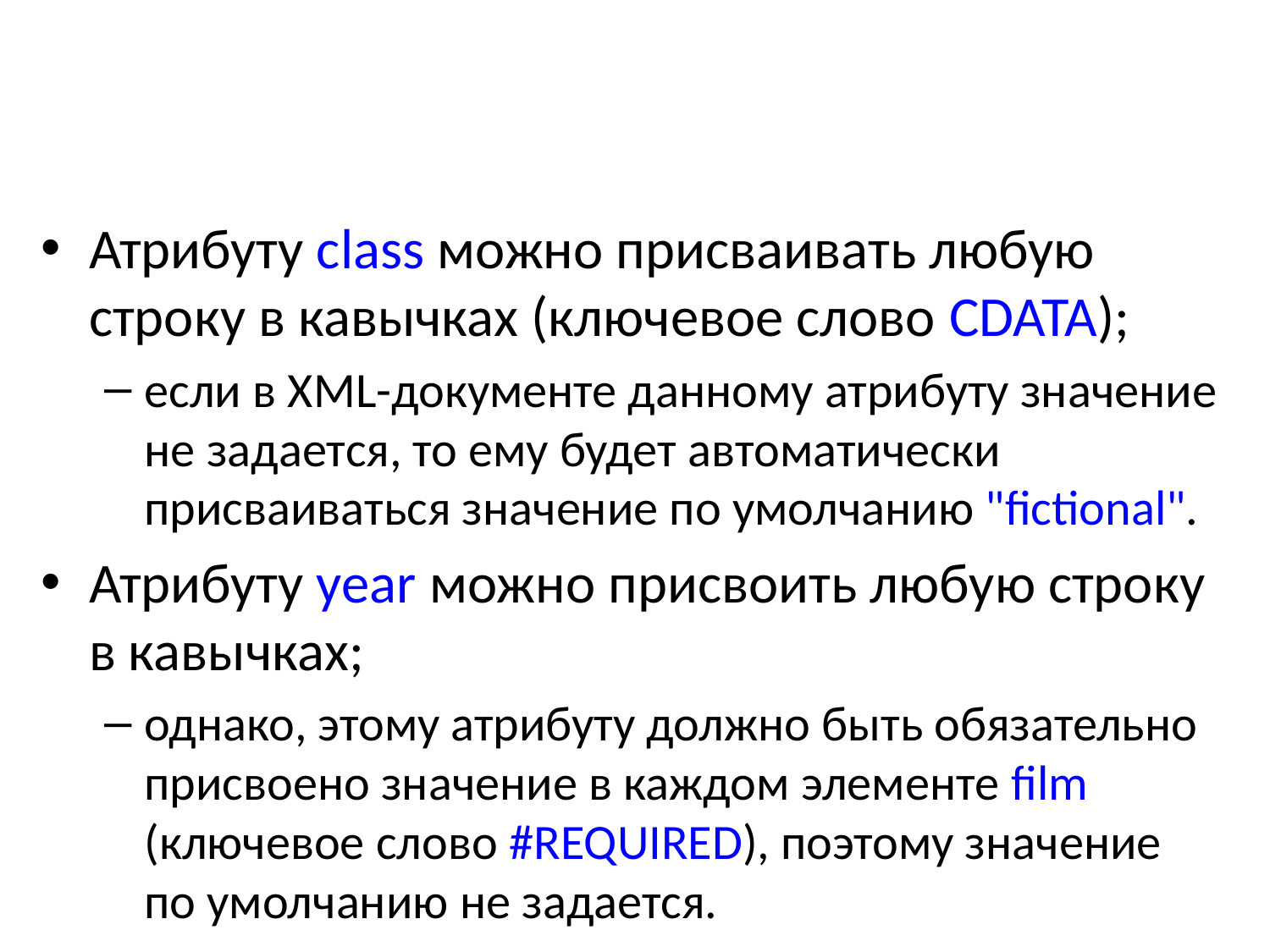

#
Атрибуту class можно присваивать любую строку в кавычках (ключевое слово CDATA);
если в XML-документе данному атрибуту значение не задается, то ему будет автоматически присваиваться значение по умолчанию "fictional".
Атрибуту year можно присвоить любую строку в кавычках;
однако, этому атрибуту должно быть обязательно присвоено значение в каждом элементе film (ключевое слово #REQUIRED), поэтому значение по умолчанию не задается.